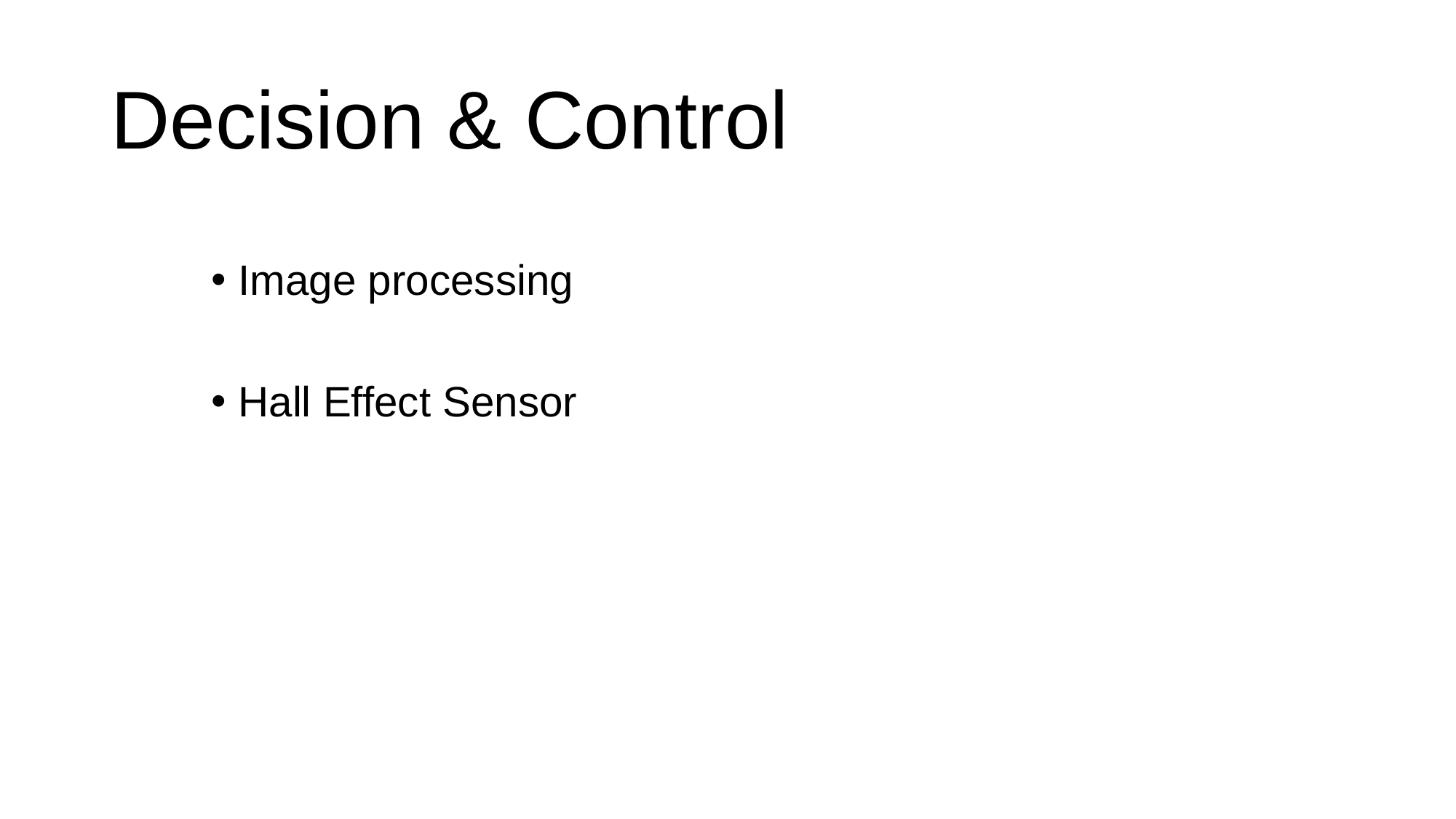

# Decision & Control
Image processing

Hall Effect Sensor